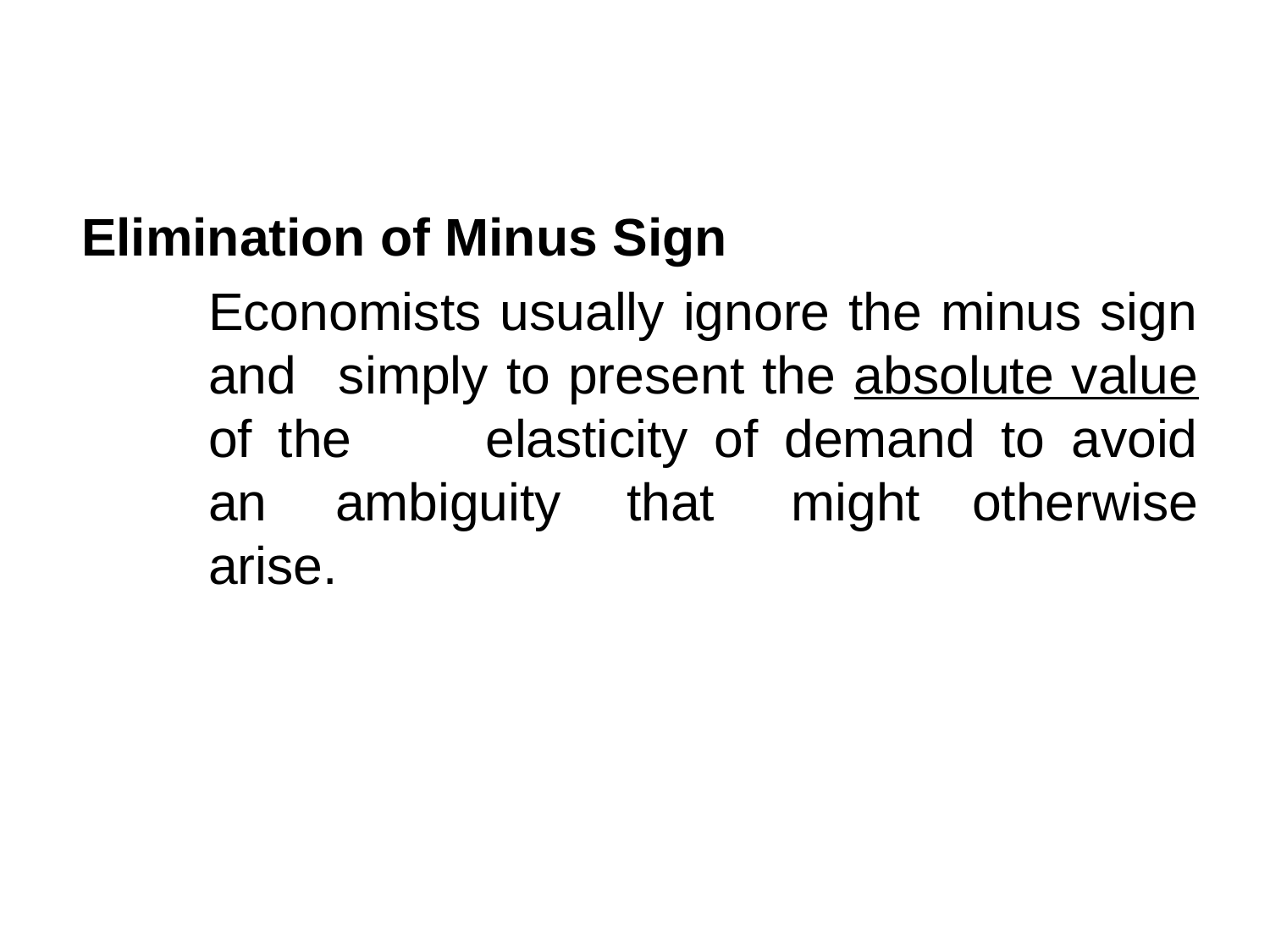

#
Elimination of Minus Sign
	Economists usually ignore the minus sign 	and 	simply to present the absolute value 	of the 	elasticity of demand to avoid 	an	ambiguity 	that 	might otherwise 	arise.